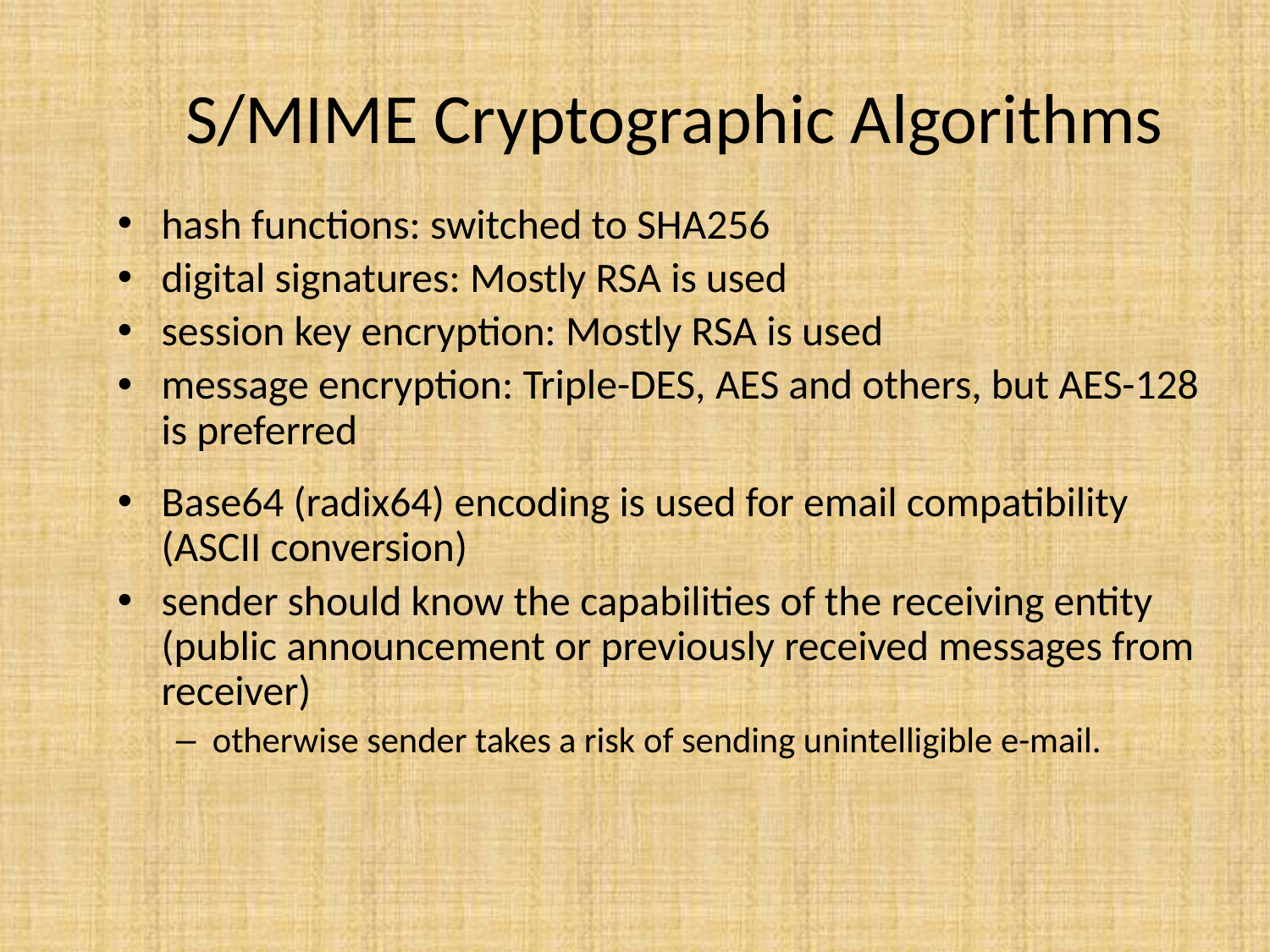

# S/MIME Cryptographic Algorithms
hash functions: switched to SHA256
digital signatures: Mostly RSA is used
session key encryption: Mostly RSA is used
message encryption: Triple-DES, AES and others, but AES-128 is preferred
Base64 (radix64) encoding is used for email compatibility (ASCII conversion)
sender should know the capabilities of the receiving entity (public announcement or previously received messages from receiver)
otherwise sender takes a risk of sending unintelligible e-mail.